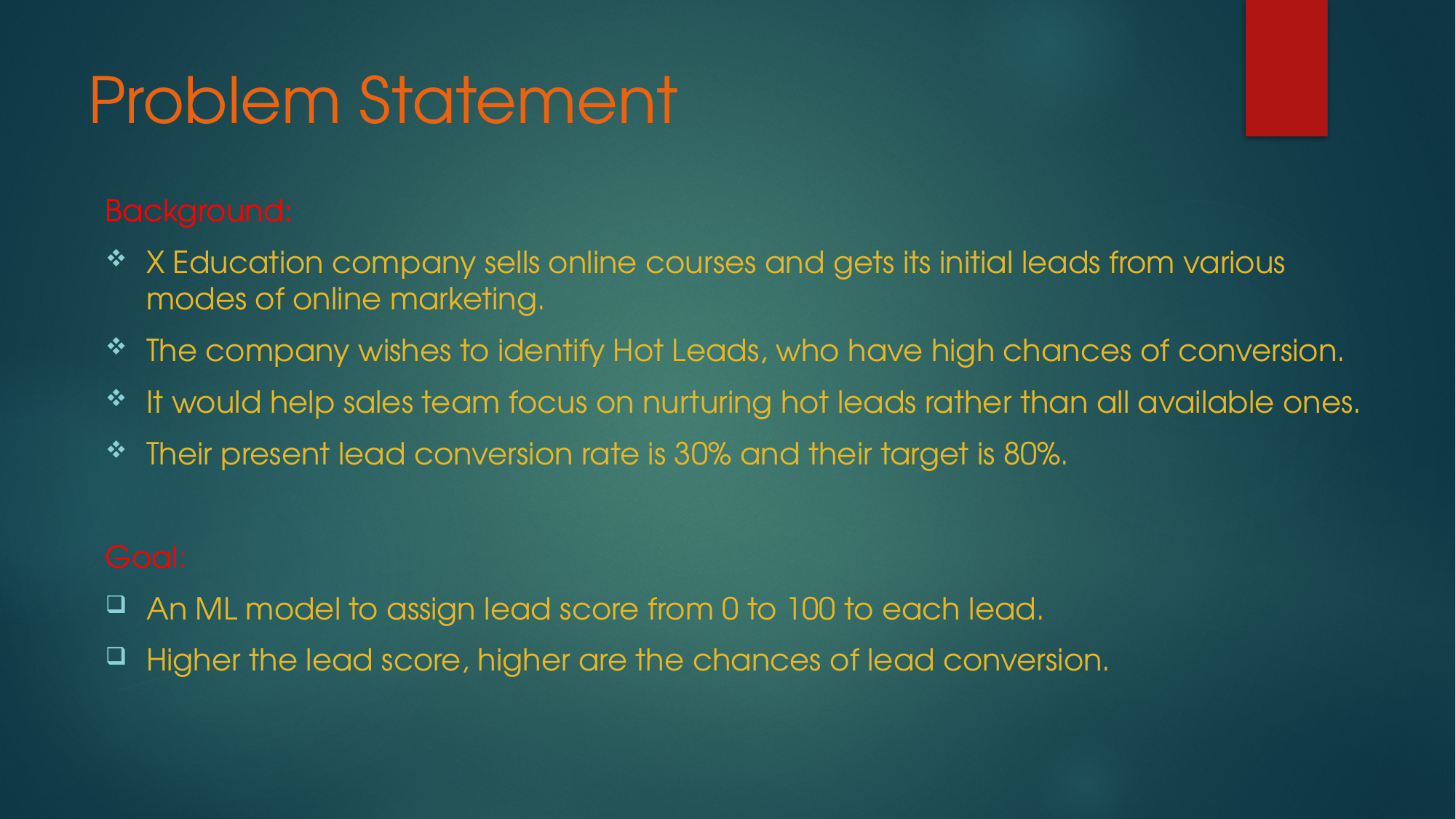

# Problem Statement
Background:
X Education company sells online courses and gets its initial leads from various modes of online marketing.
The company wishes to identify Hot Leads, who have high chances of conversion.
It would help sales team focus on nurturing hot leads rather than all available ones.
Their present lead conversion rate is 30% and their target is 80%.

Goal:
An ML model to assign lead score from 0 to 100 to each lead.
Higher the lead score, higher are the chances of lead conversion.